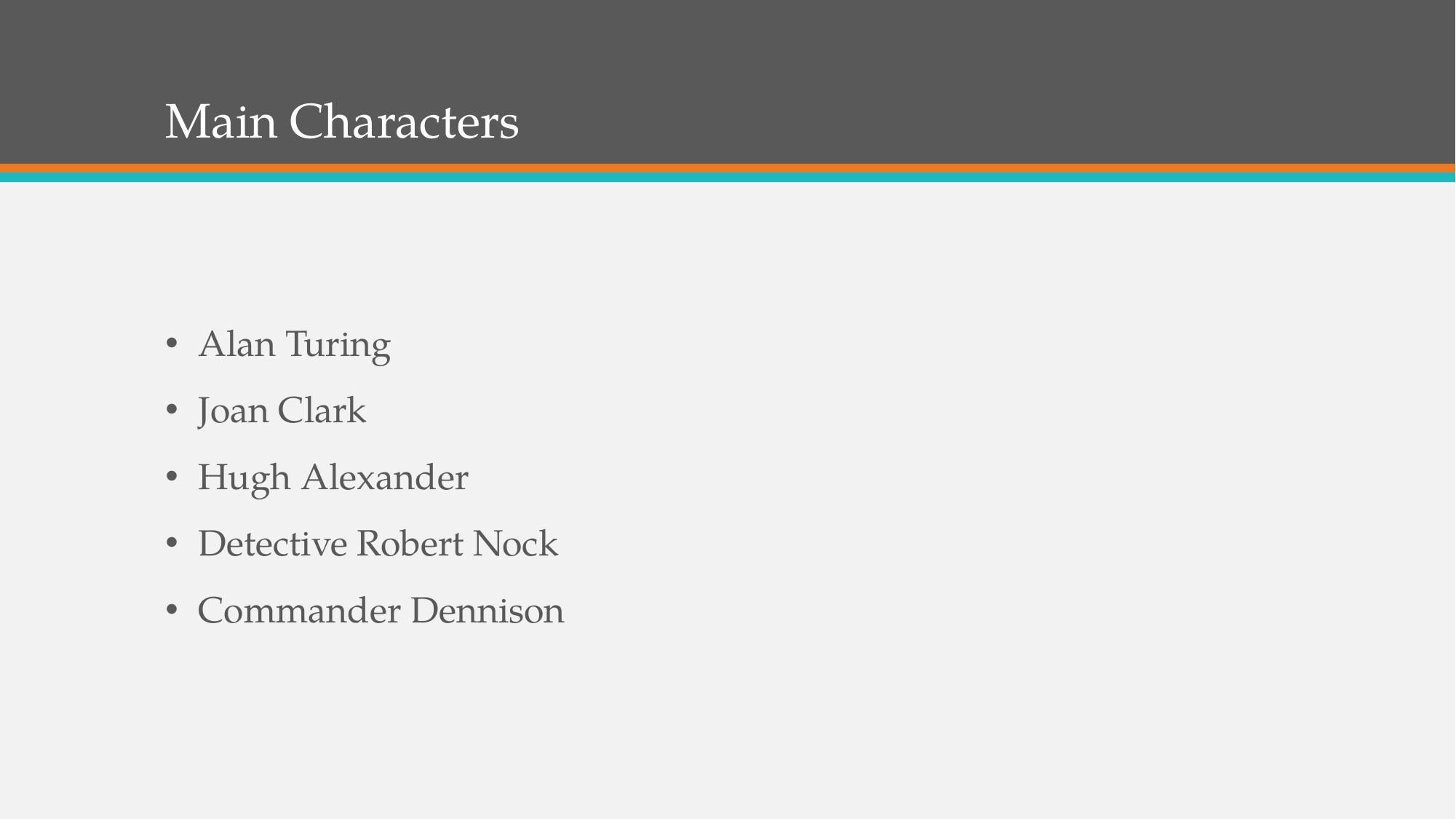

# Main Characters
Alan Turing
Joan Clark
Hugh Alexander
Detective Robert Nock
Commander Dennison